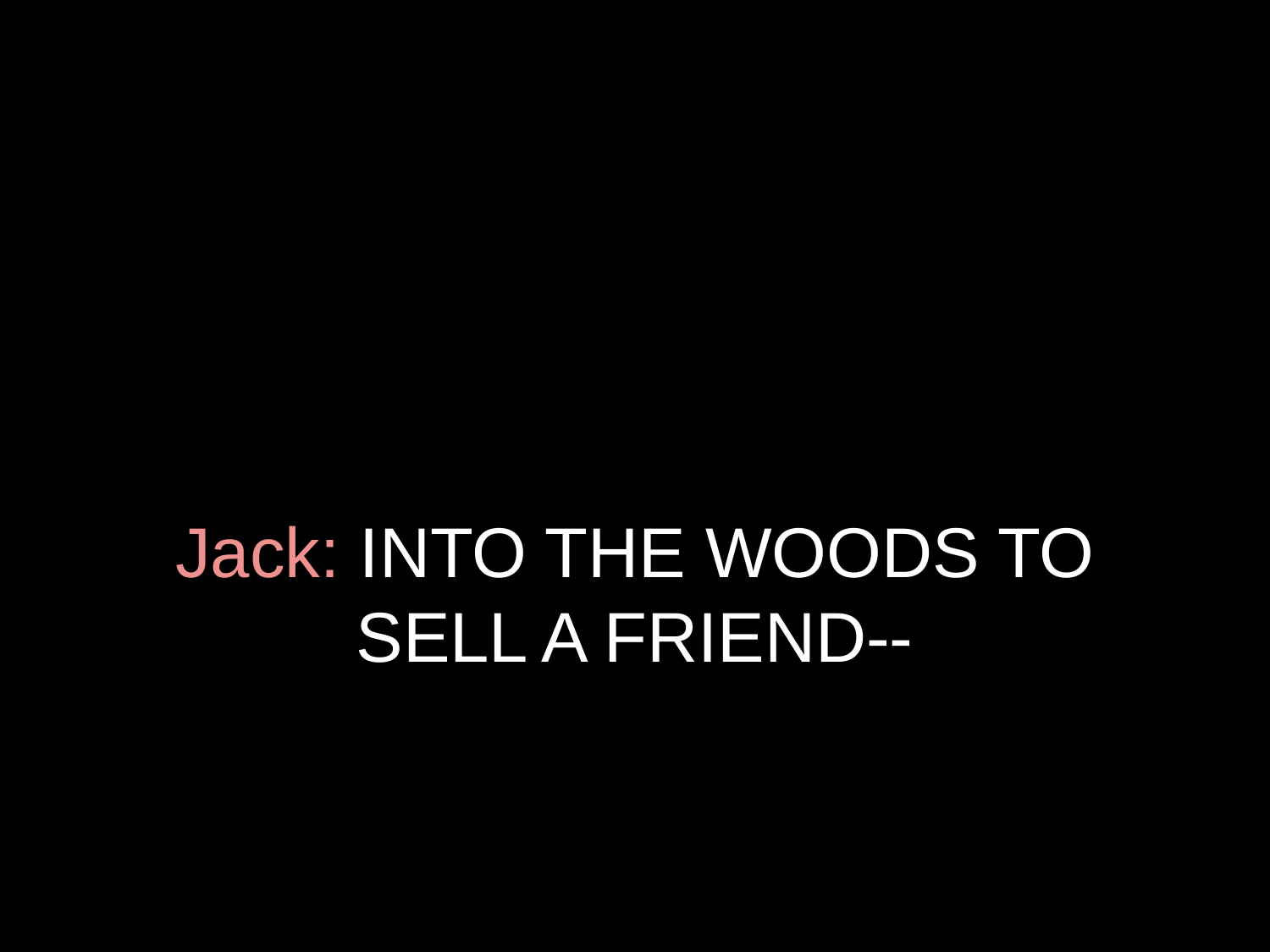

# Jack: INTO THE WOODS TO SELL A FRIEND--